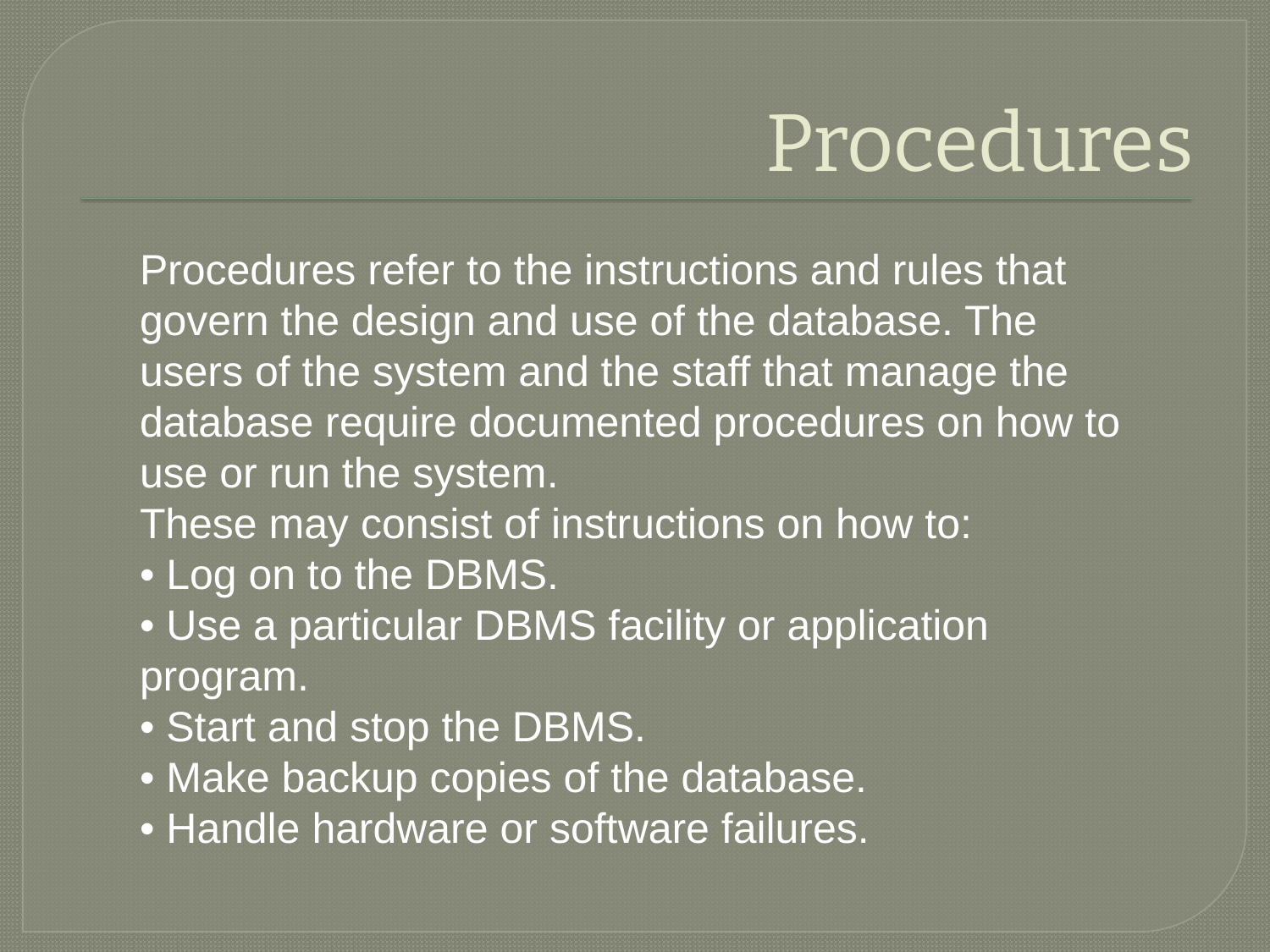

# Procedures
Procedures refer to the instructions and rules that govern the design and use of the database. The users of the system and the staff that manage the database require documented procedures on how to use or run the system.
These may consist of instructions on how to:
• Log on to the DBMS.
• Use a particular DBMS facility or application program.
• Start and stop the DBMS.
• Make backup copies of the database.
• Handle hardware or software failures.